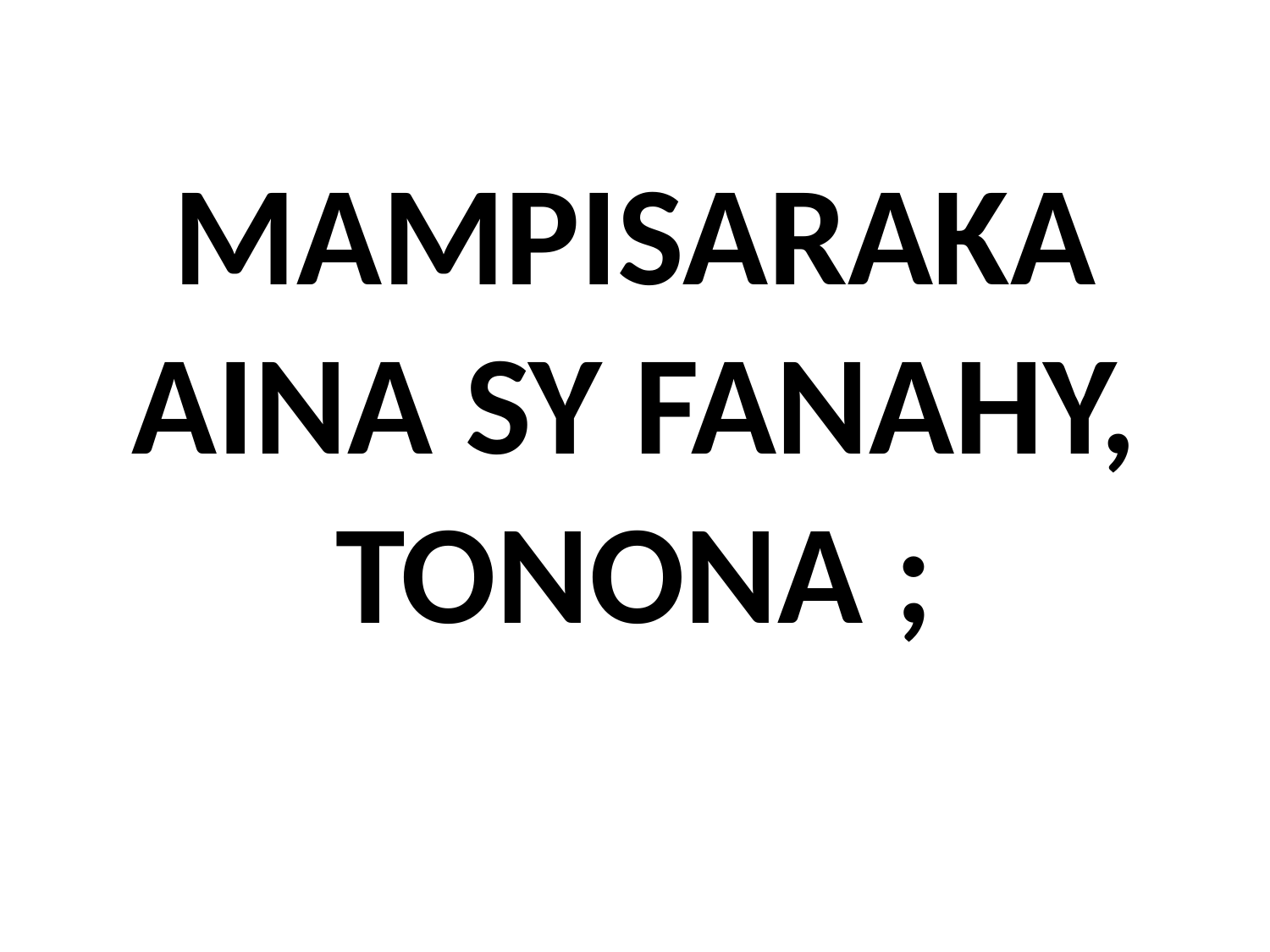

# MAMPISARAKA AINA SY FANAHY, TONONA ;